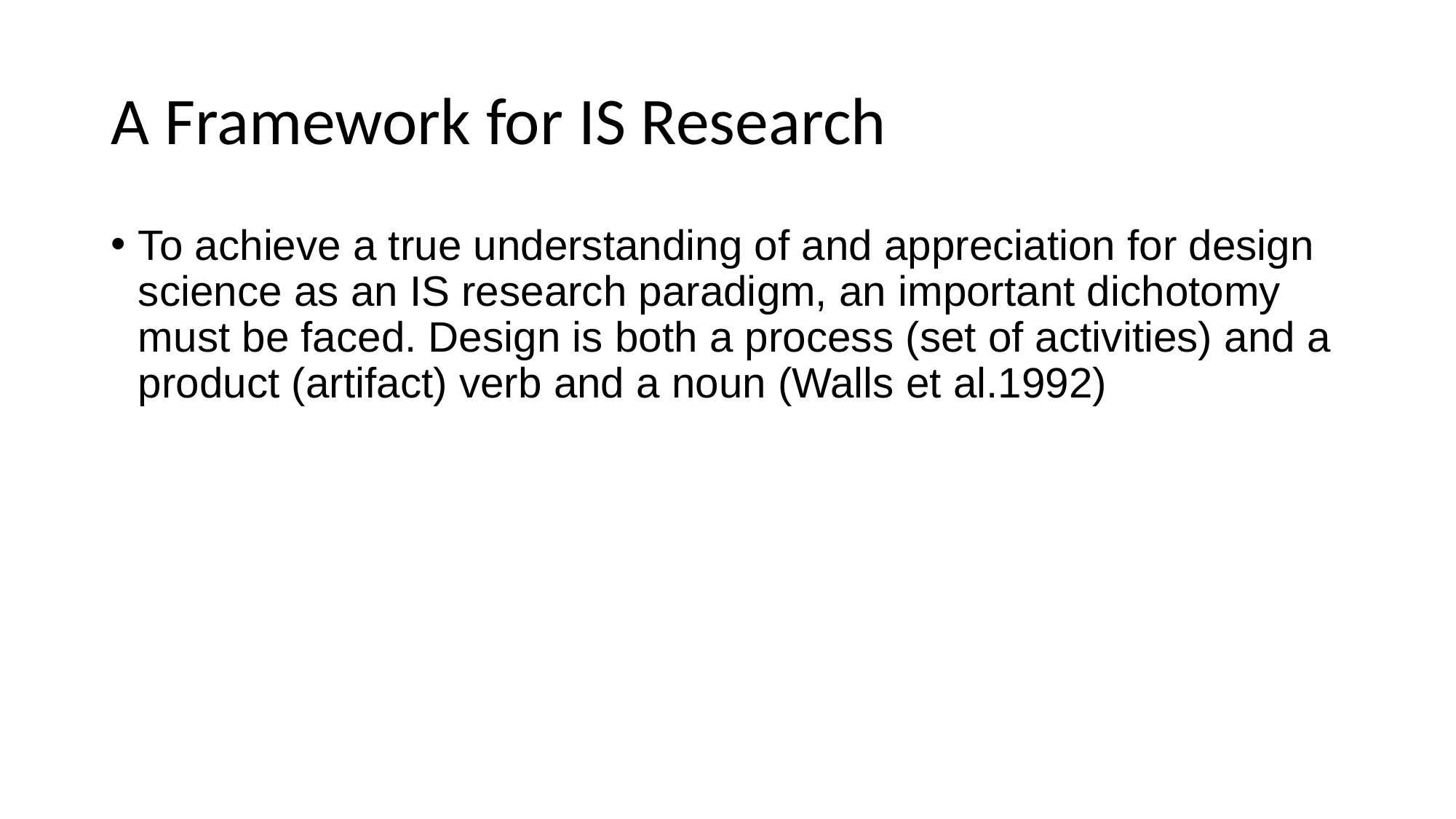

# A Framework for IS Research
To achieve a true understanding of and appreciation for design science as an IS research paradigm, an important dichotomy must be faced. Design is both a process (set of activities) and a product (artifact) verb and a noun (Walls et al.1992)